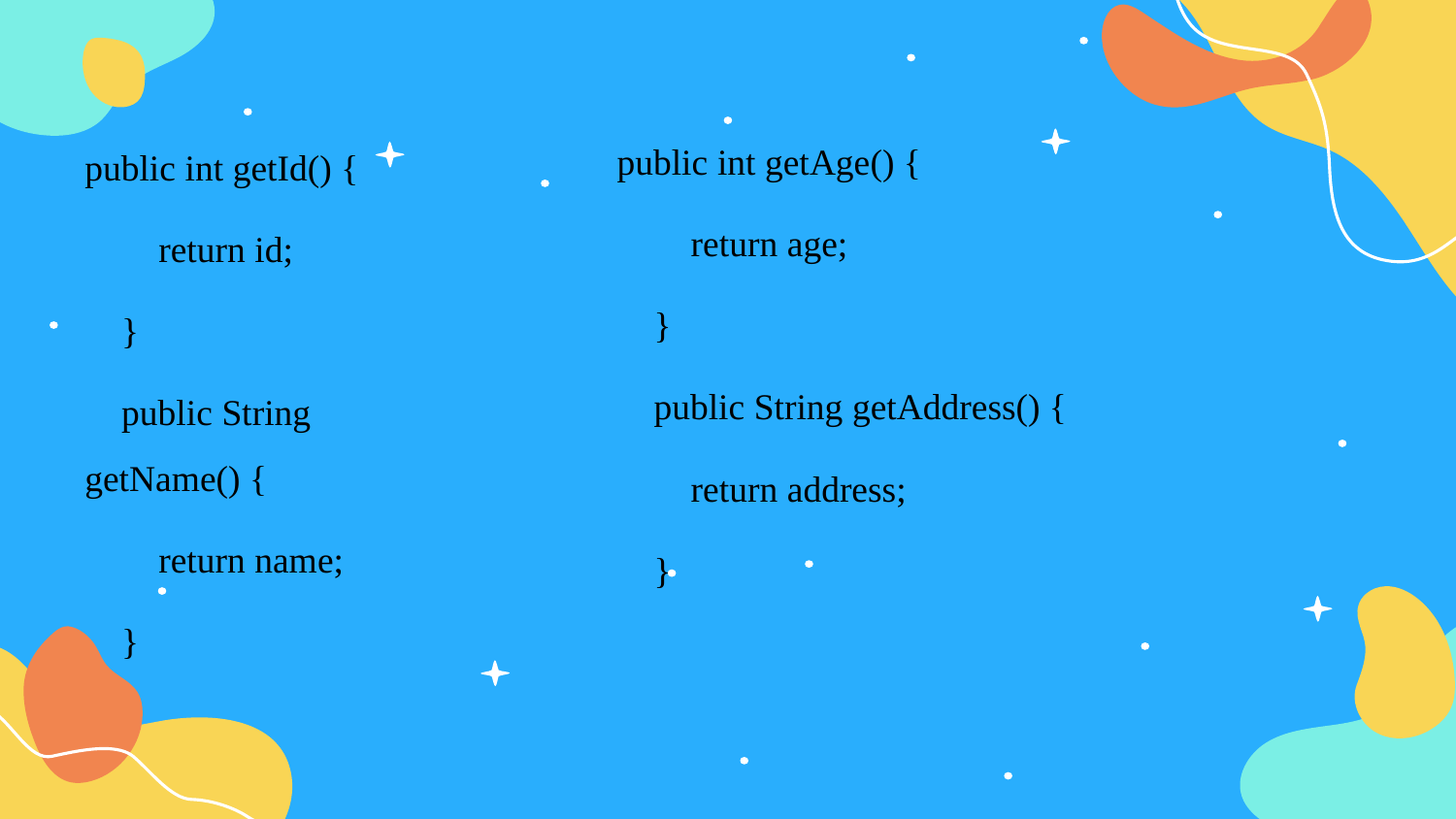

public int getAge() {
        return age;
    }
    public String getAddress() {
        return address;
    }
public int getId() {
        return id;
    }
    public String getName() {
        return name;
    }